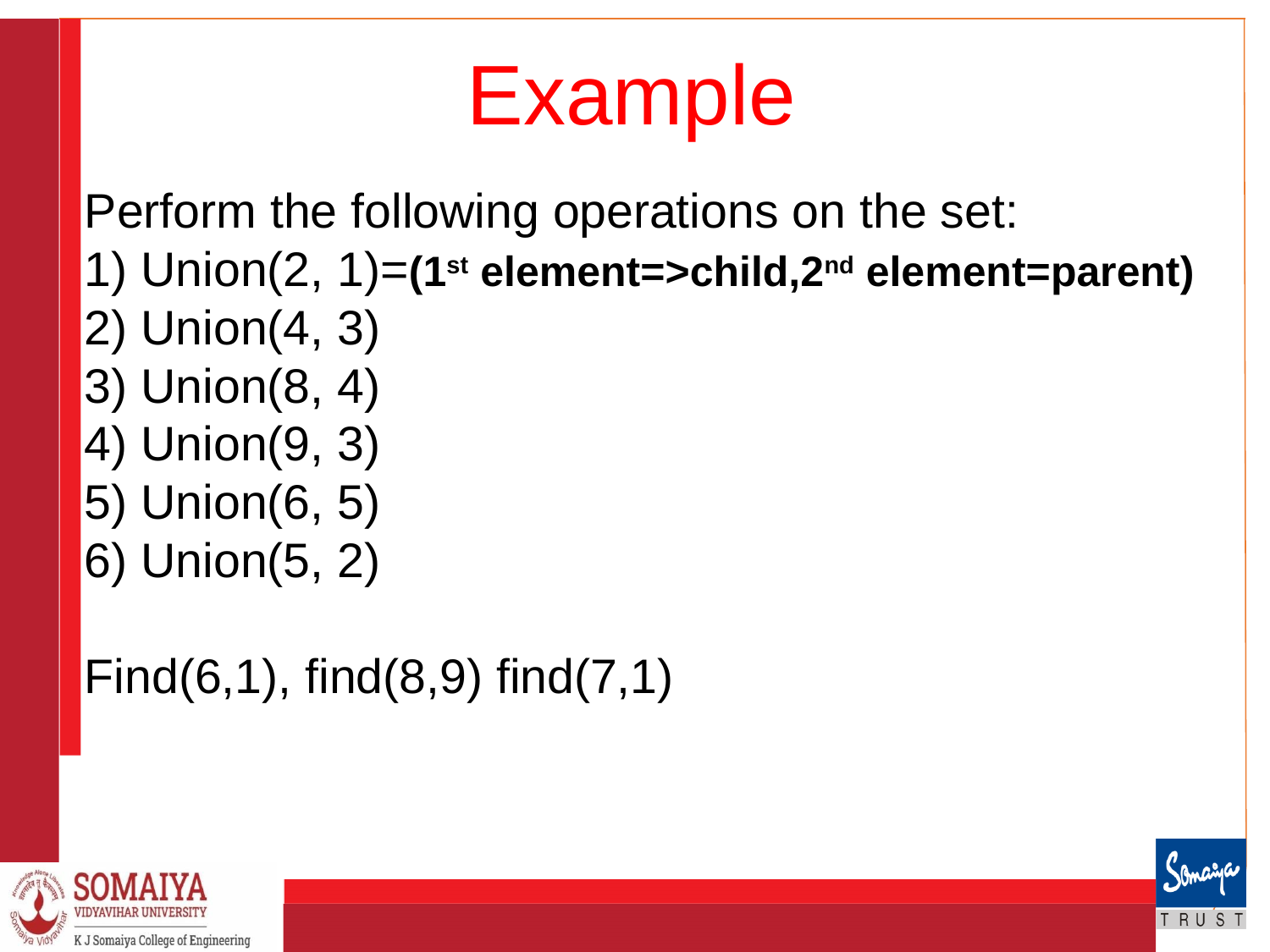

# Example
Perform the following operations on the set:
1) Union(2, 1)=(1st element=>child,2nd element=parent)
2) Union(4, 3)
3) Union(8, 4)
4) Union(9, 3)
5) Union(6, 5)
6) Union(5, 2)

Find(6,1), find(8,9) find(7,1)